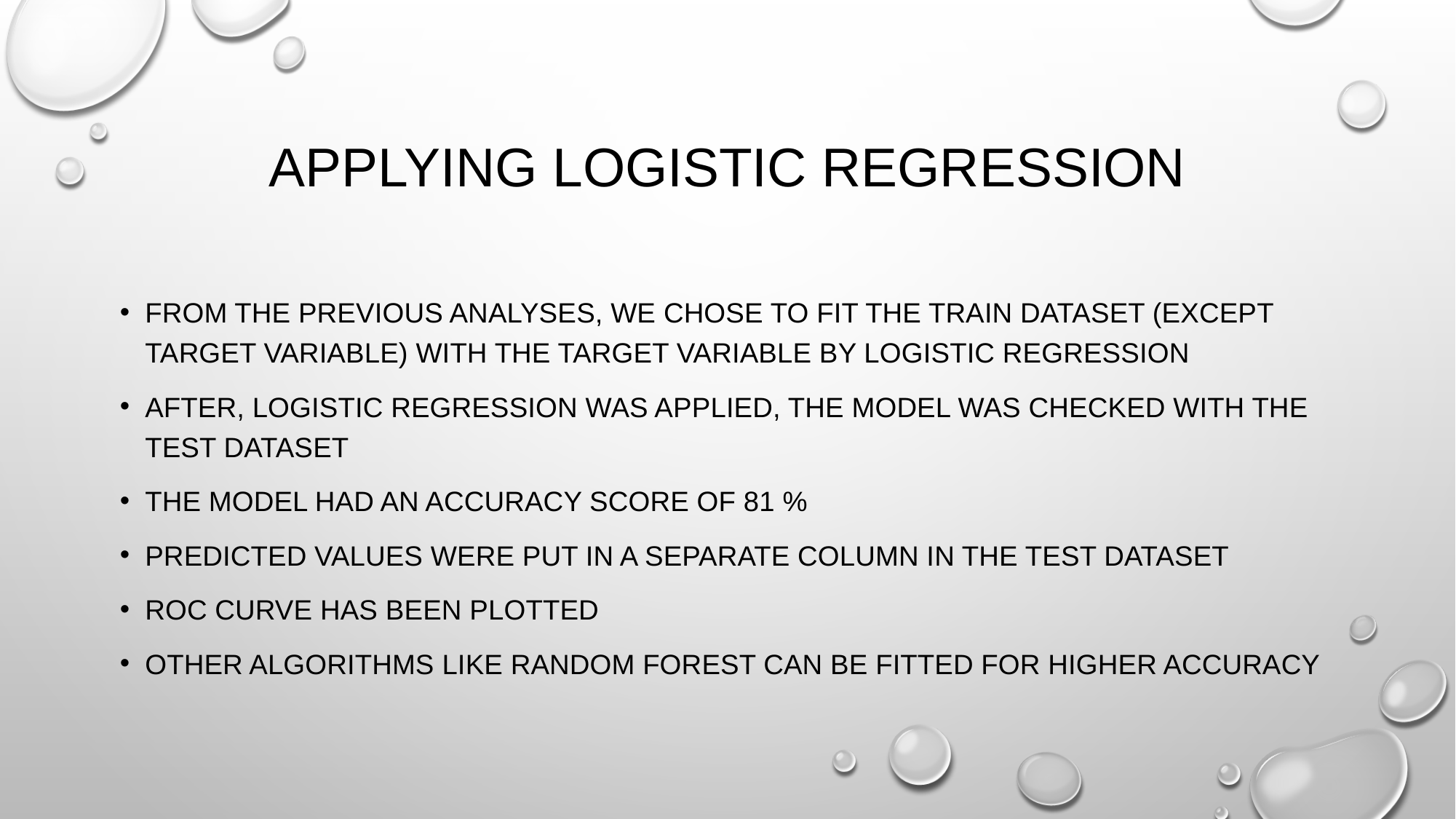

# Applying logistic regression
From the previous analyses, we chose to fit the train dataset (except target variable) with the target variable by logistic regression
After, logistic regression was applied, The model was checked with the test dataset
The model had an accuracy score of 81 %
Predicted values were put in a separate column in the test dataset
ROC curve has been plotted
Other algorithms like Random Forest can be fitted for higher accuracy